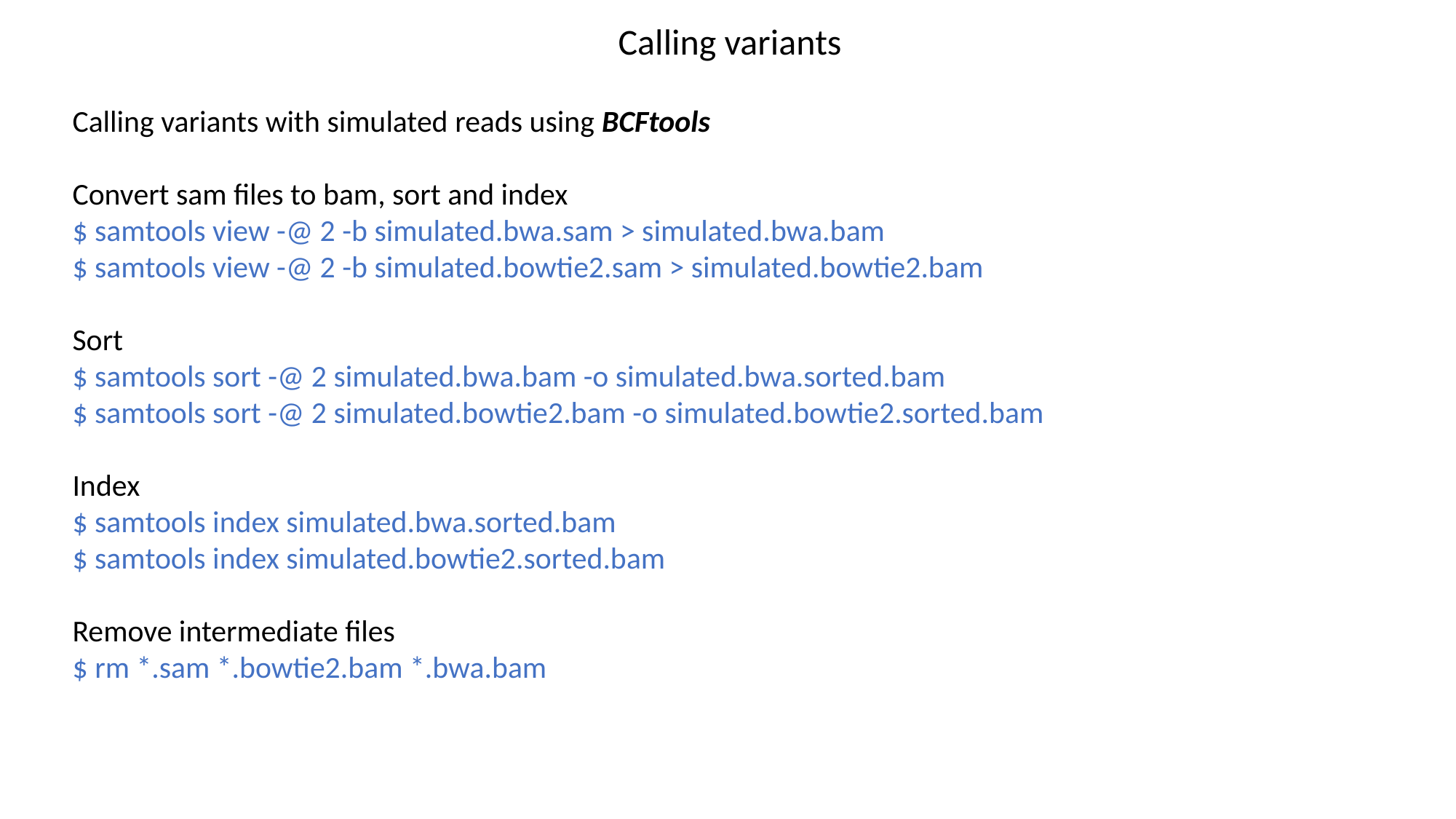

Calling variants
Calling variants with simulated reads using BCFtools

Convert sam files to bam, sort and index
$ samtools view -@ 2 -b simulated.bwa.sam > simulated.bwa.bam
$ samtools view -@ 2 -b simulated.bowtie2.sam > simulated.bowtie2.bam

Sort
$ samtools sort -@ 2 simulated.bwa.bam -o simulated.bwa.sorted.bam
$ samtools sort -@ 2 simulated.bowtie2.bam -o simulated.bowtie2.sorted.bam

Index
$ samtools index simulated.bwa.sorted.bam
$ samtools index simulated.bowtie2.sorted.bam

Remove intermediate files
$ rm *.sam *.bowtie2.bam *.bwa.bam